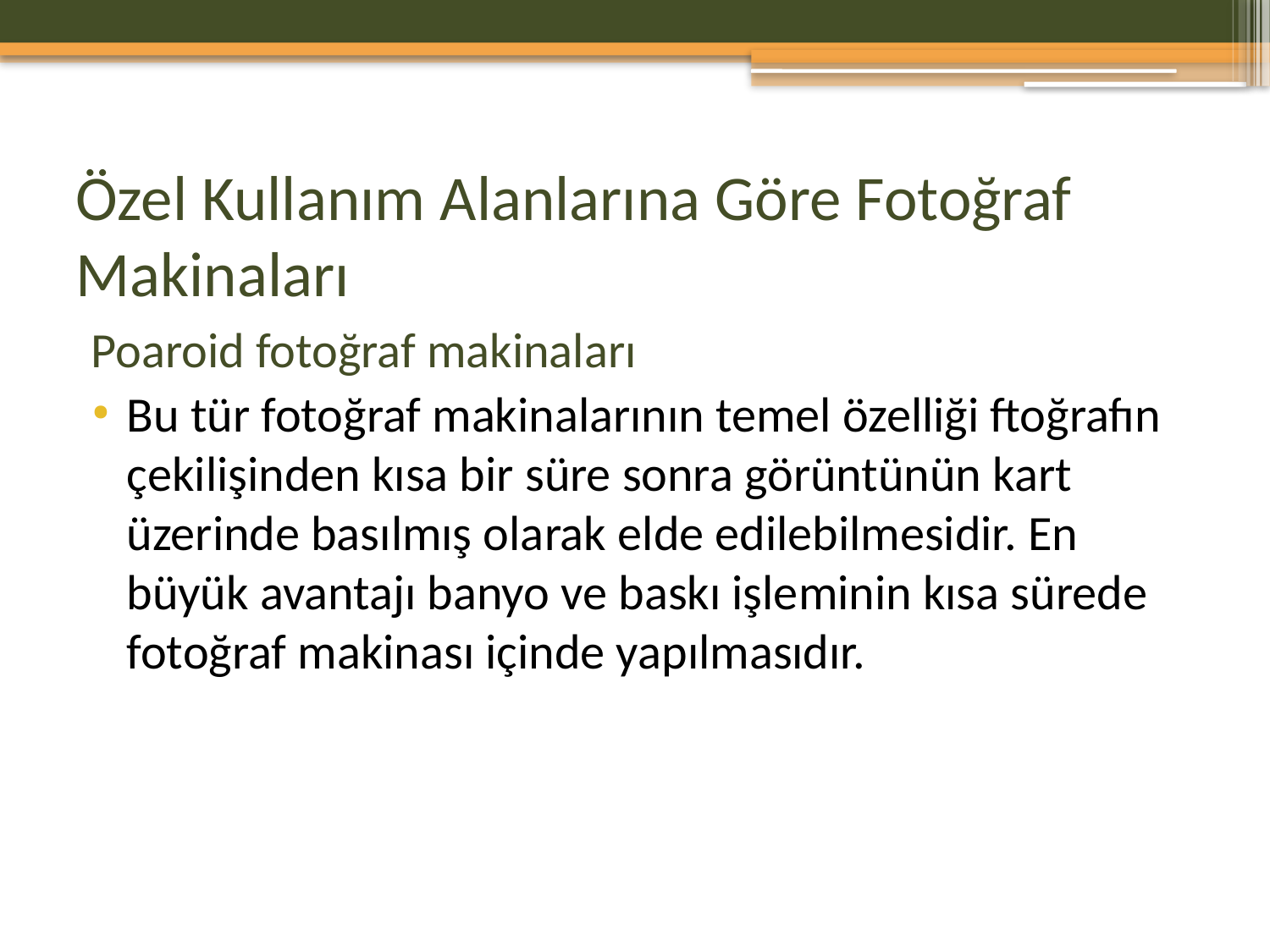

# Özel Kullanım Alanlarına Göre Fotoğraf Makinaları
Poaroid fotoğraf makinaları
Bu tür fotoğraf makinalarının temel özelliği ftoğrafın çekilişinden kısa bir süre sonra görüntünün kart üzerinde basılmış olarak elde edilebilmesidir. En büyük avantajı banyo ve baskı işleminin kısa sürede fotoğraf makinası içinde yapılmasıdır.